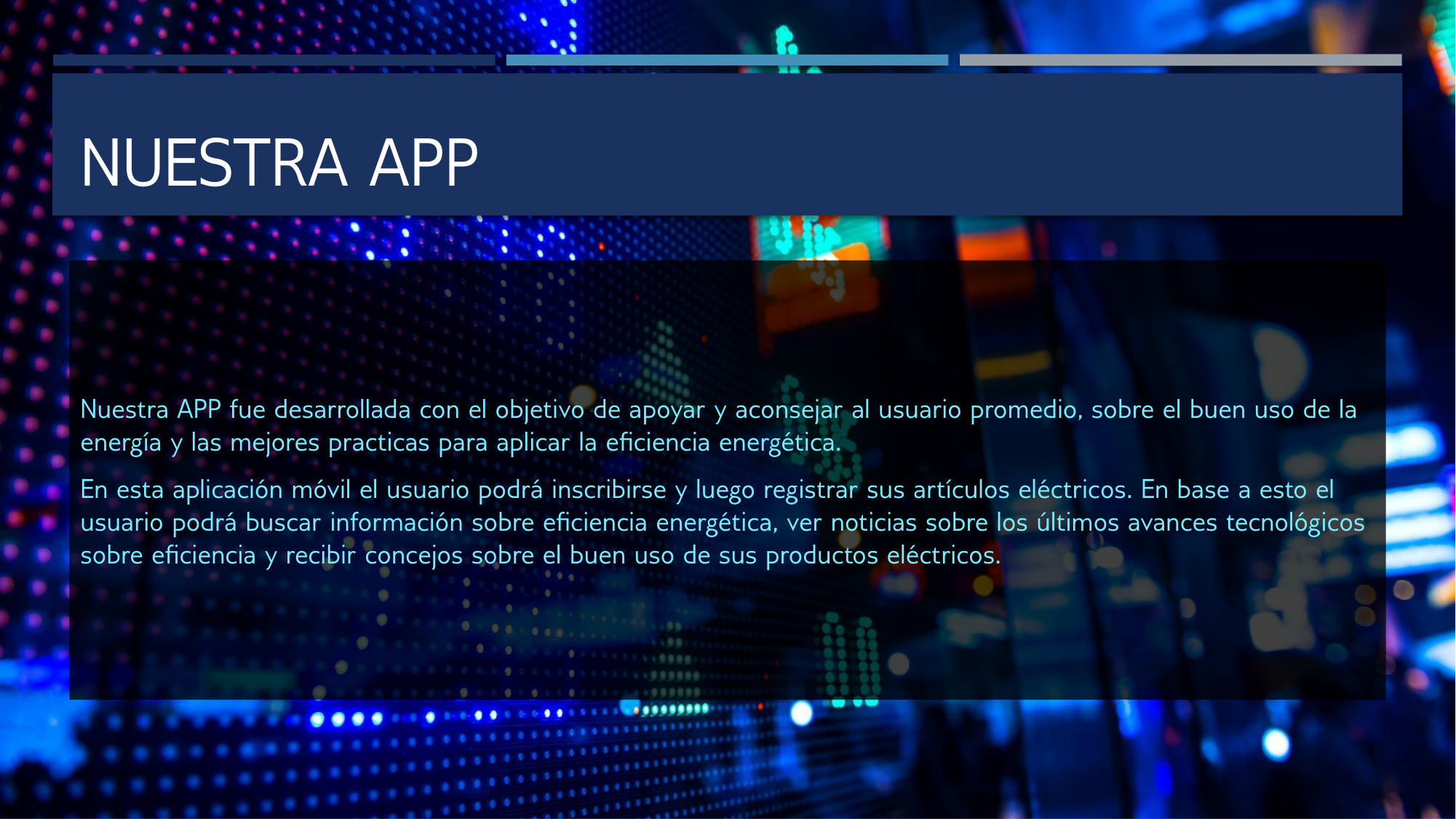

# NUESTRA APP
Nuestra APP fue desarrollada con el objetivo de apoyar y aconsejar al usuario promedio, sobre el buen uso de la energía y las mejores practicas para aplicar la eficiencia energética.
En esta aplicación móvil el usuario podrá inscribirse y luego registrar sus artículos eléctricos. En base a esto el usuario podrá buscar información sobre eficiencia energética, ver noticias sobre los últimos avances tecnológicos sobre eficiencia y recibir concejos sobre el buen uso de sus productos eléctricos.